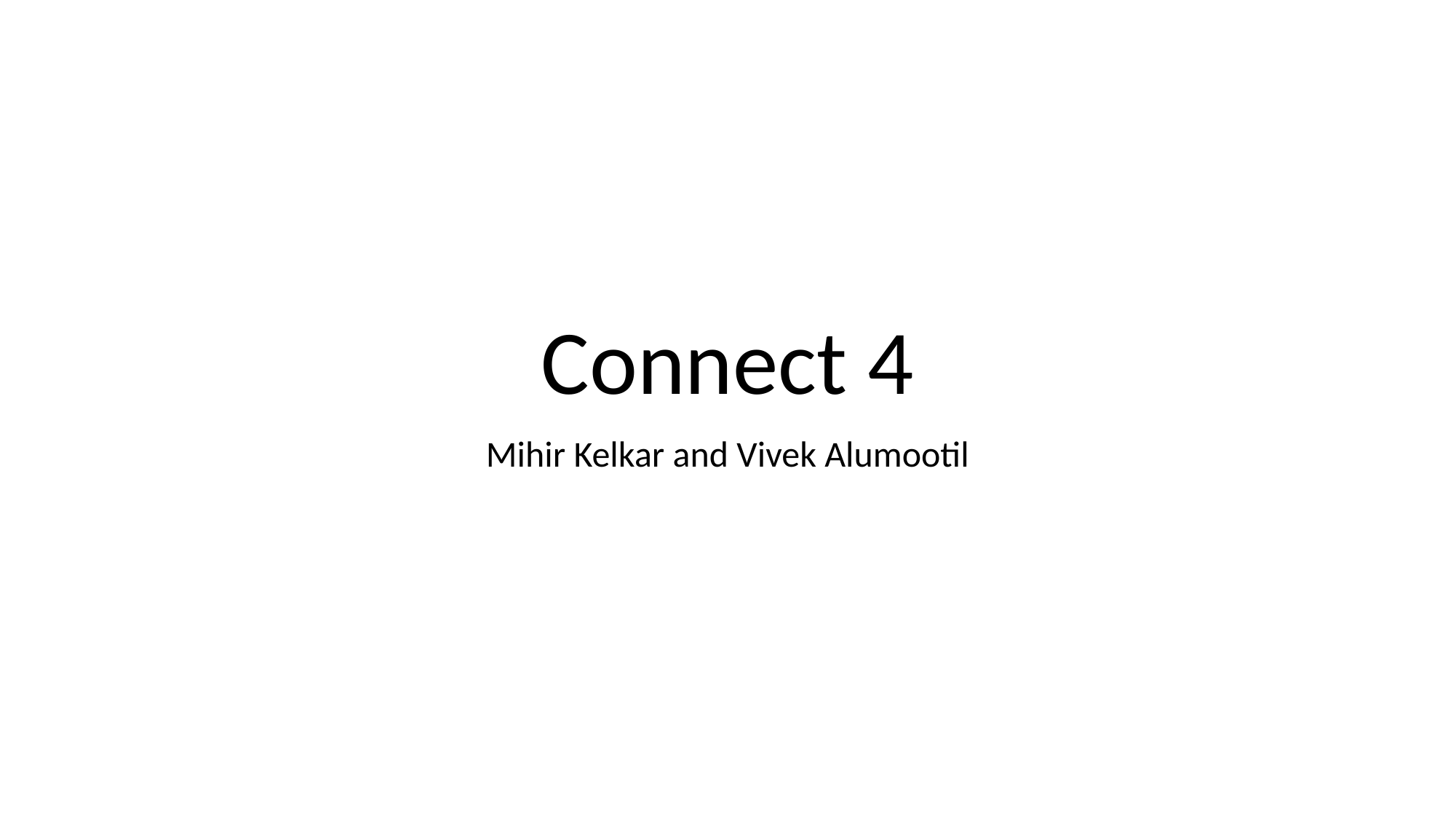

# Connect 4
Mihir Kelkar and Vivek Alumootil